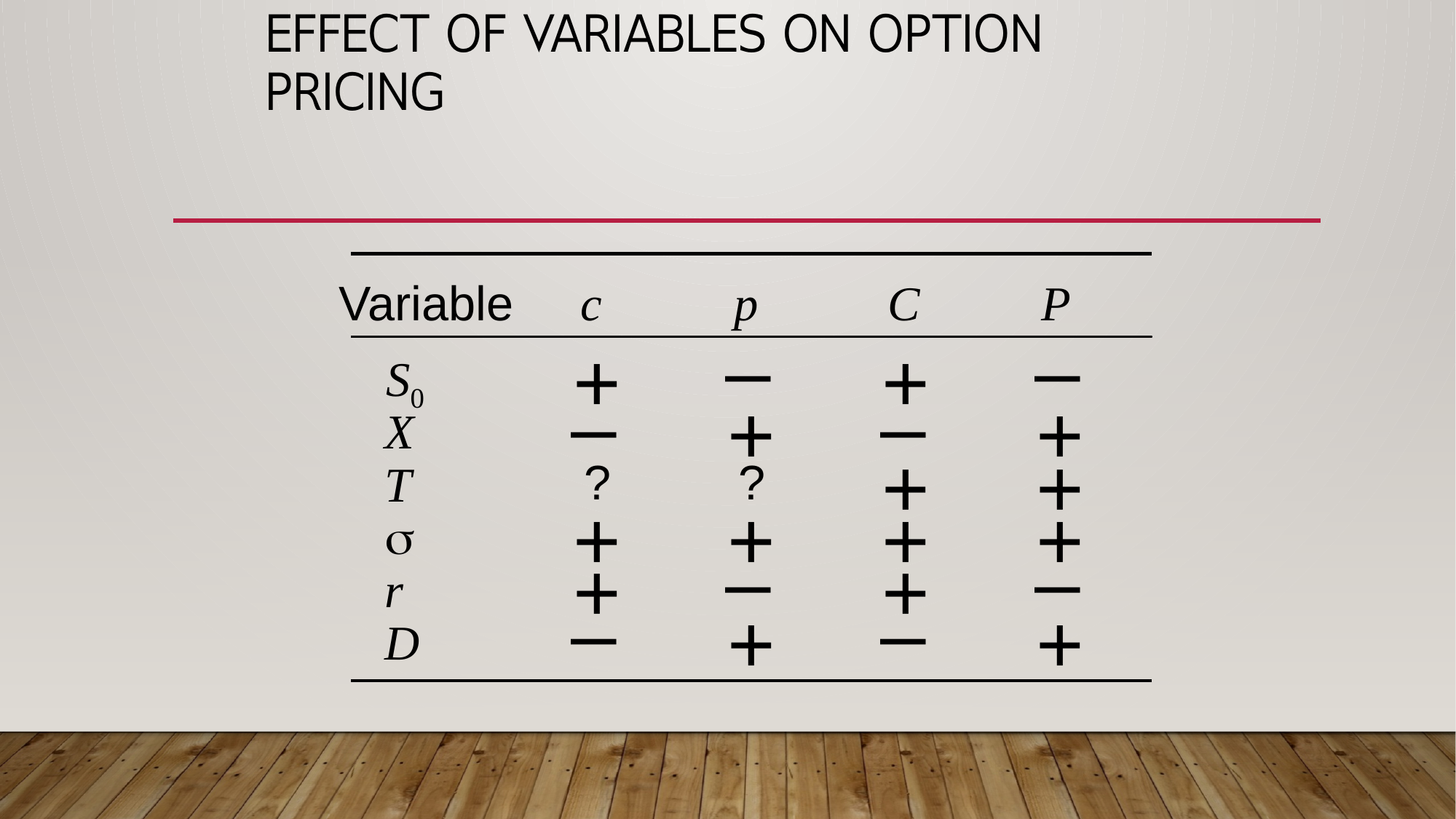

# Effect of Variables on Option Pricing

Variable
S0
X
T
σ
r
D
c
p
C
P
–
–
+
+

–
–
+
+
+
+
?
?
+
+
+
+
–
–
+
+
–
–
+
+